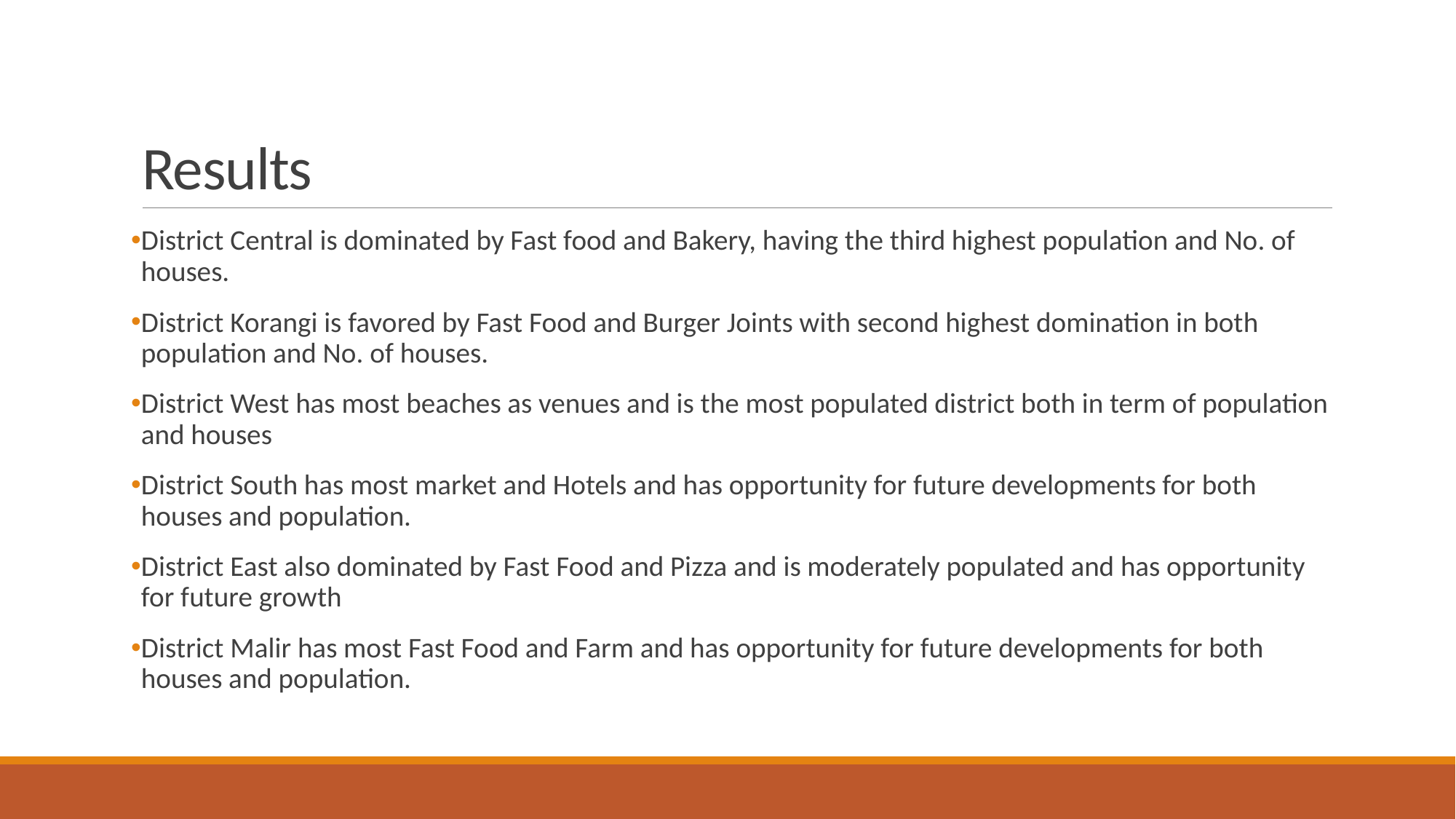

# Results
District Central is dominated by Fast food and Bakery, having the third highest population and No. of houses.
District Korangi is favored by Fast Food and Burger Joints with second highest domination in both population and No. of houses.
District West has most beaches as venues and is the most populated district both in term of population and houses
District South has most market and Hotels and has opportunity for future developments for both houses and population.
District East also dominated by Fast Food and Pizza and is moderately populated and has opportunity for future growth
District Malir has most Fast Food and Farm and has opportunity for future developments for both houses and population.